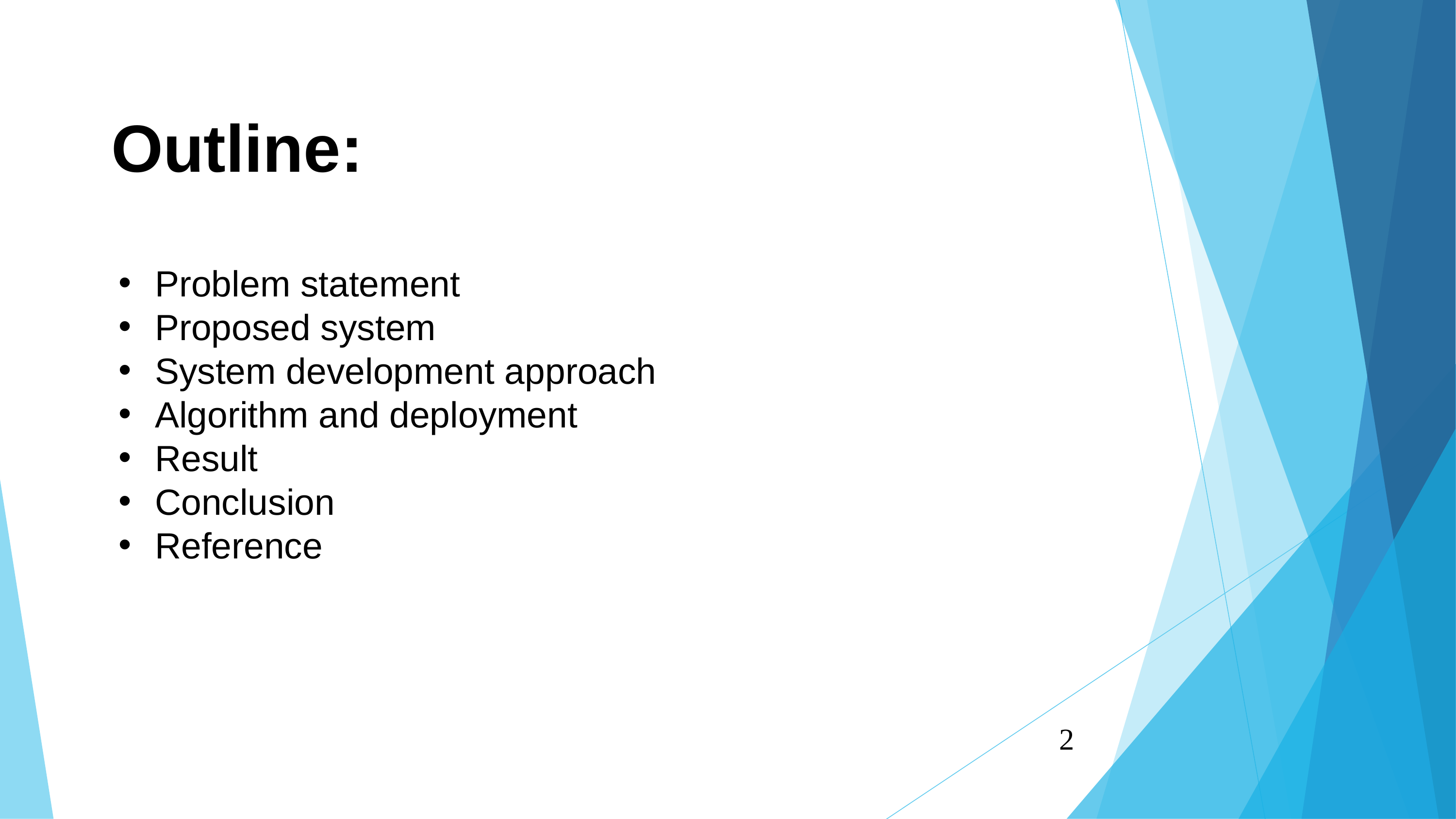

Outline:

Problem statement
Proposed system
System development approach
Algorithm and deployment
Result
Conclusion
Reference

2